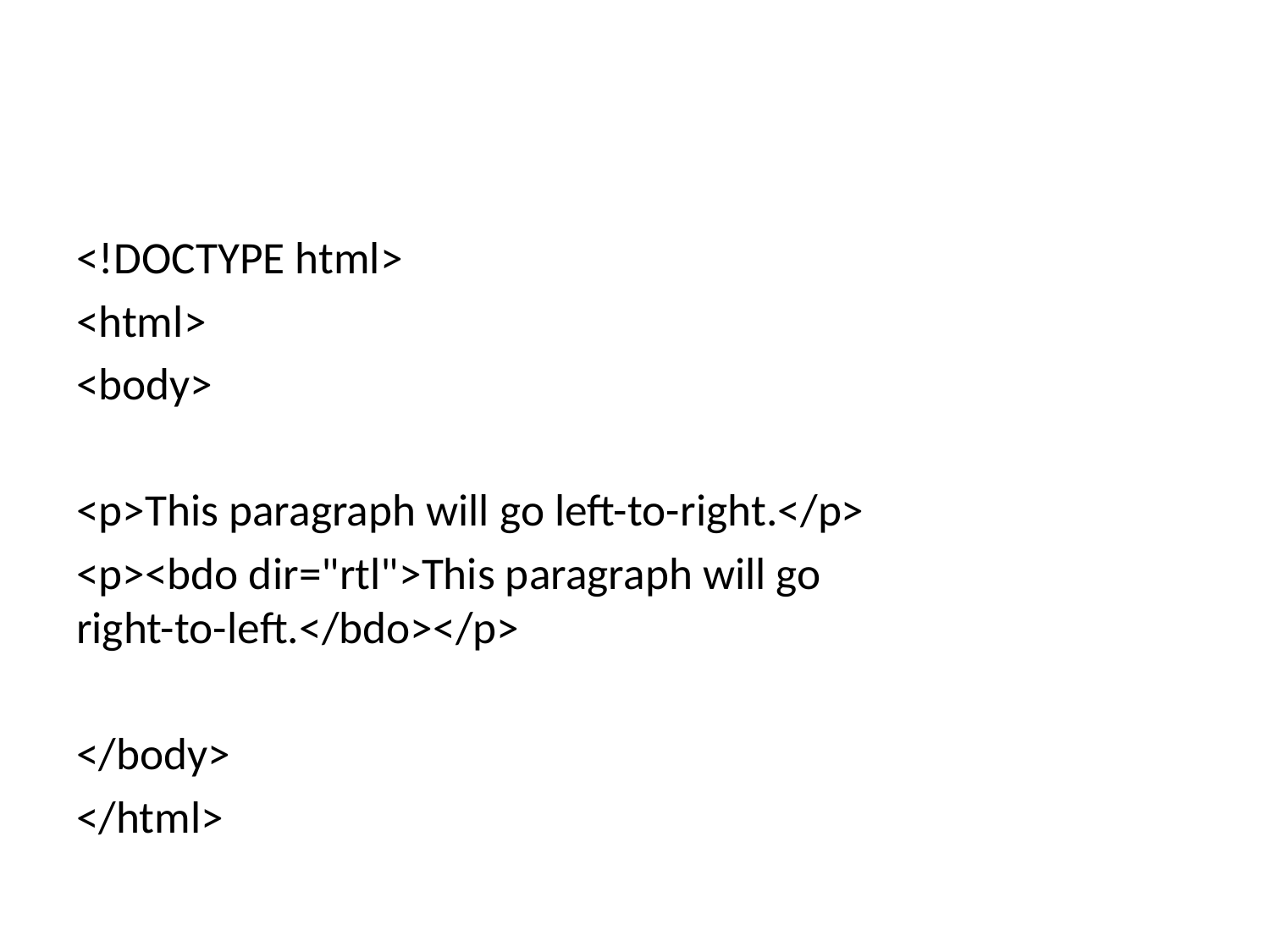

#
<!DOCTYPE html>
<html>
<body>

<p>This paragraph will go left-to-right.</p>
<p><bdo dir="rtl">This paragraph will go right-to-left.</bdo></p>

</body>
</html>